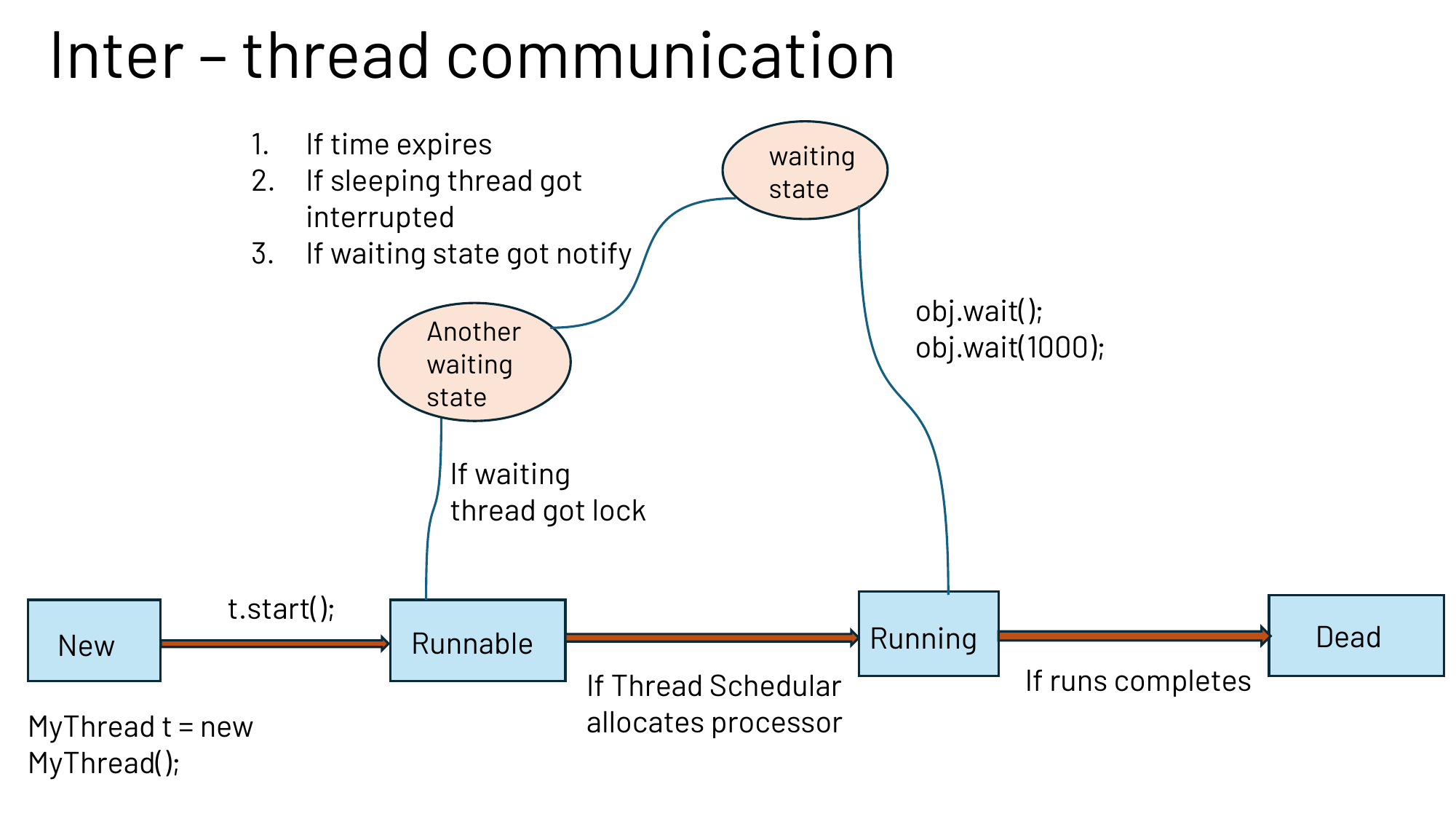

Inter – thread communication
If time expires
If sleeping thread got interrupted
If waiting state got notify

waiting state
obj.wait();
obj.wait(1000);

Another waiting state
If waiting thread got lock
t.start();

Dead
Running
Runnable
New

If runs completes
If Thread Schedular allocates processor
MyThread t = new MyThread();